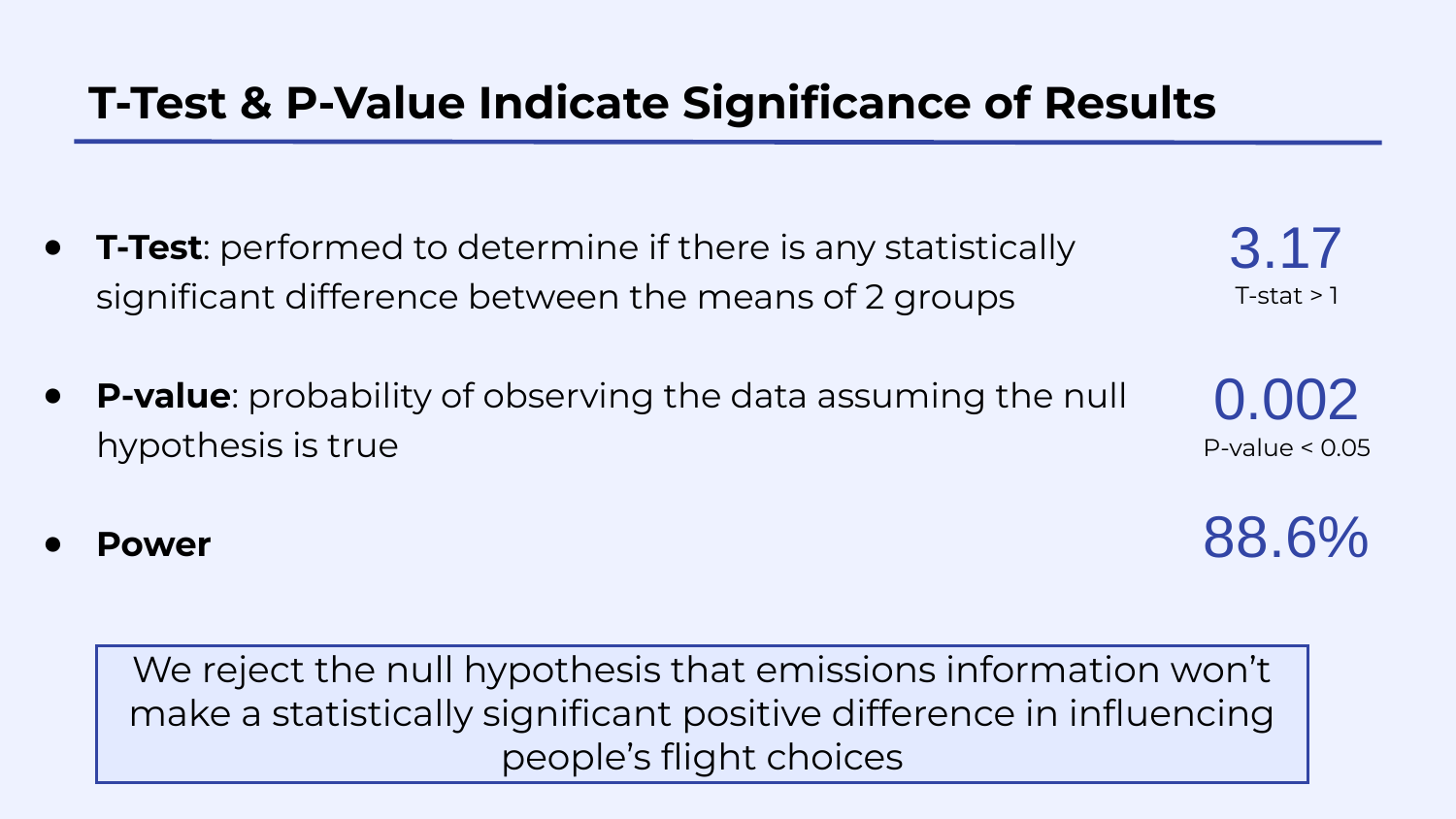

T-Test & P-Value Indicate Significance of Results
3.17
T-stat > 1

T-Test: performed to determine if there is any statistically significant difference between the means of 2 groups

P-value: probability of observing the data assuming the null hypothesis is true

Power
0.002
P-value < 0.05
88.6%

We reject the null hypothesis that emissions information won’t make a statistically significant positive difference in influencing people’s flight choices